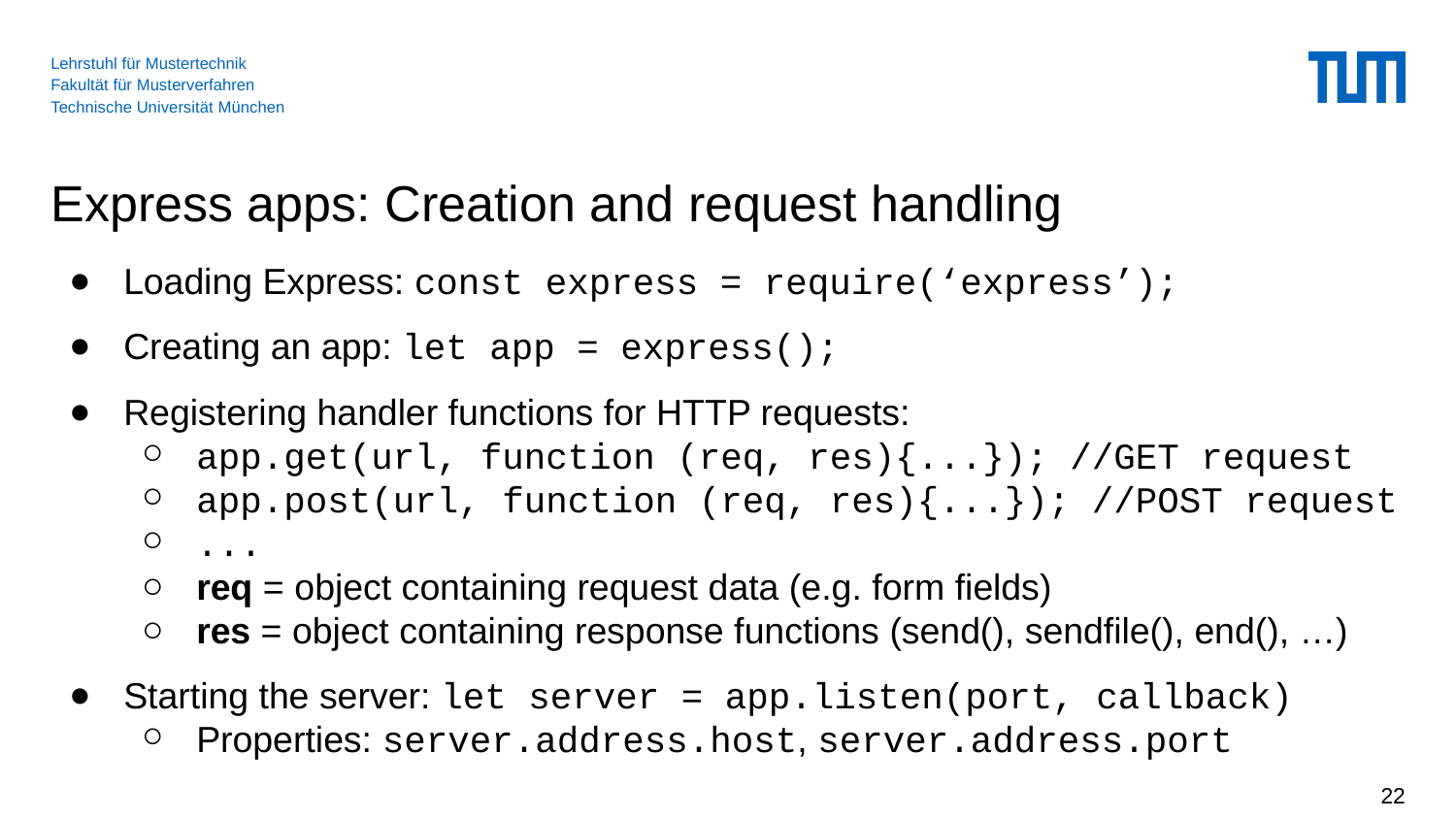

# Express apps: Creation and request handling
Loading Express: const express = require(‘express’);
Creating an app: let app = express();
Registering handler functions for HTTP requests:
app.get(url, function (req, res){...}); //GET request
app.post(url, function (req, res){...}); //POST request
...
req = object containing request data (e.g. form fields)
res = object containing response functions (send(), sendfile(), end(), …)
Starting the server: let server = app.listen(port, callback)
Properties: server.address.host, server.address.port
22